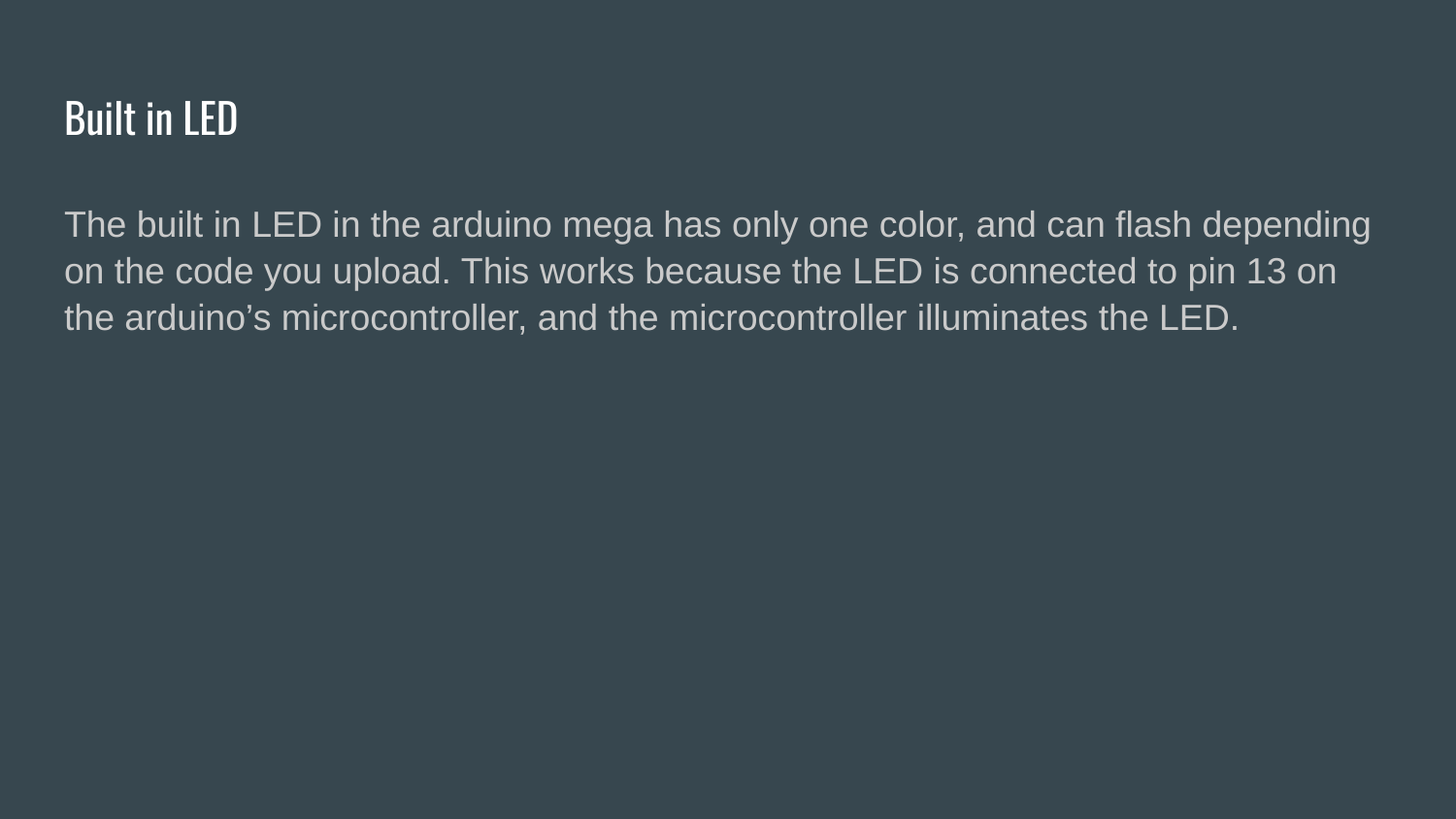

# Built in LED
The built in LED in the arduino mega has only one color, and can flash depending on the code you upload. This works because the LED is connected to pin 13 on the arduino’s microcontroller, and the microcontroller illuminates the LED.